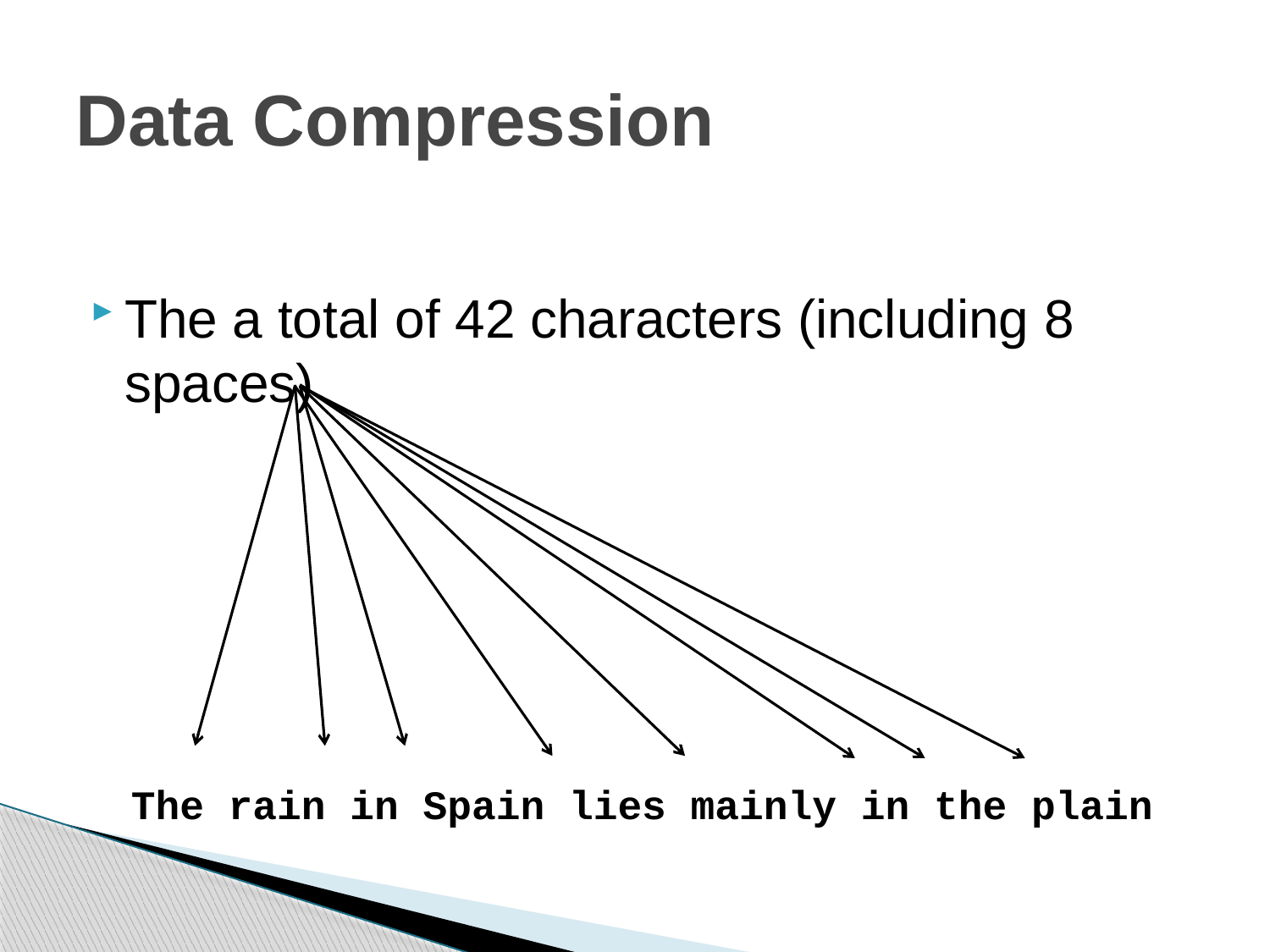

# Data Compression

The a total of 42 characters (including 8 spaces)

The rain in Spain lies mainly in the plain